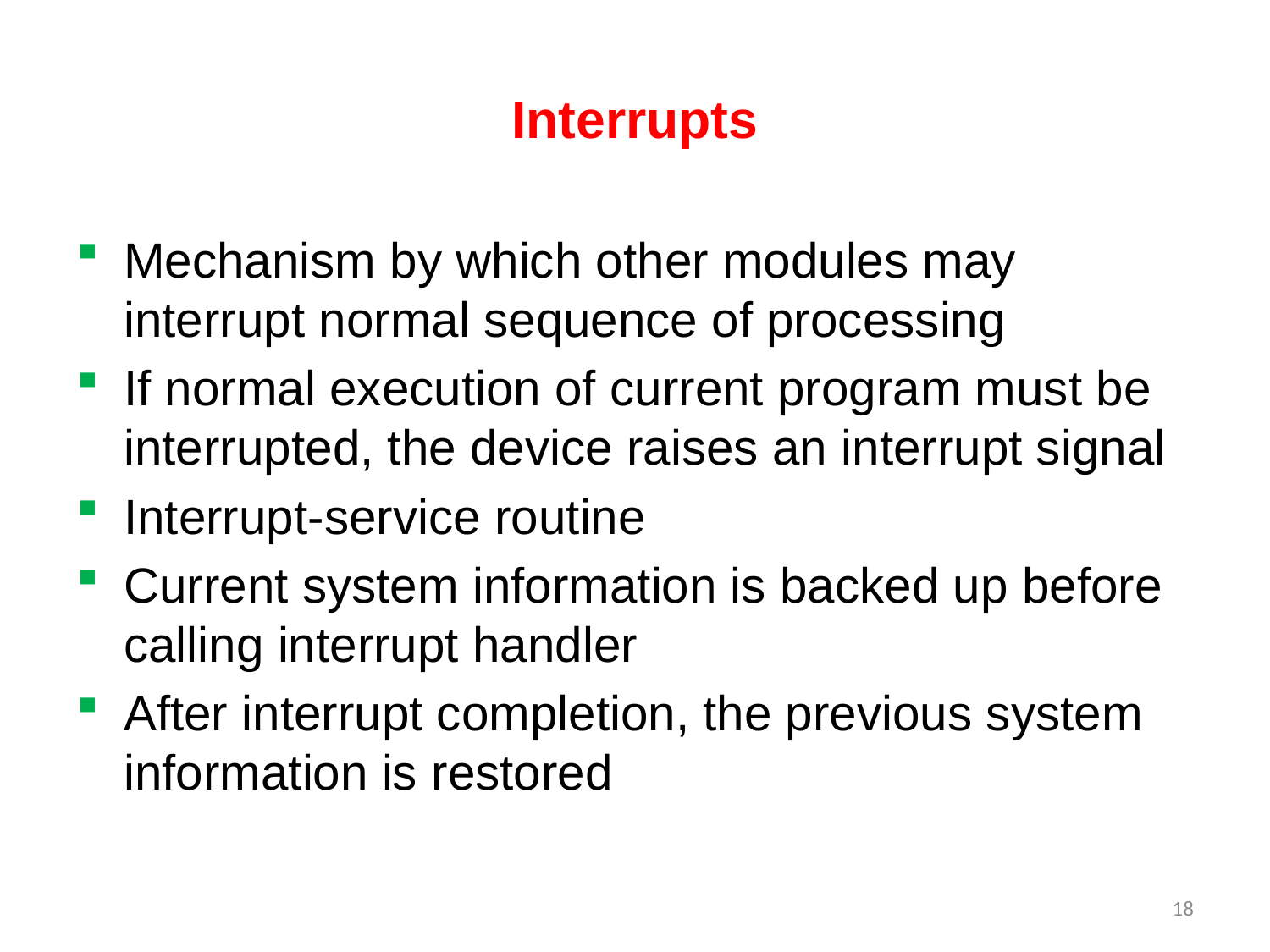

# Interrupts
Mechanism by which other modules may interrupt normal sequence of processing
If normal execution of current program must be interrupted, the device raises an interrupt signal
Interrupt-service routine
Current system information is backed up before calling interrupt handler
After interrupt completion, the previous system information is restored
18